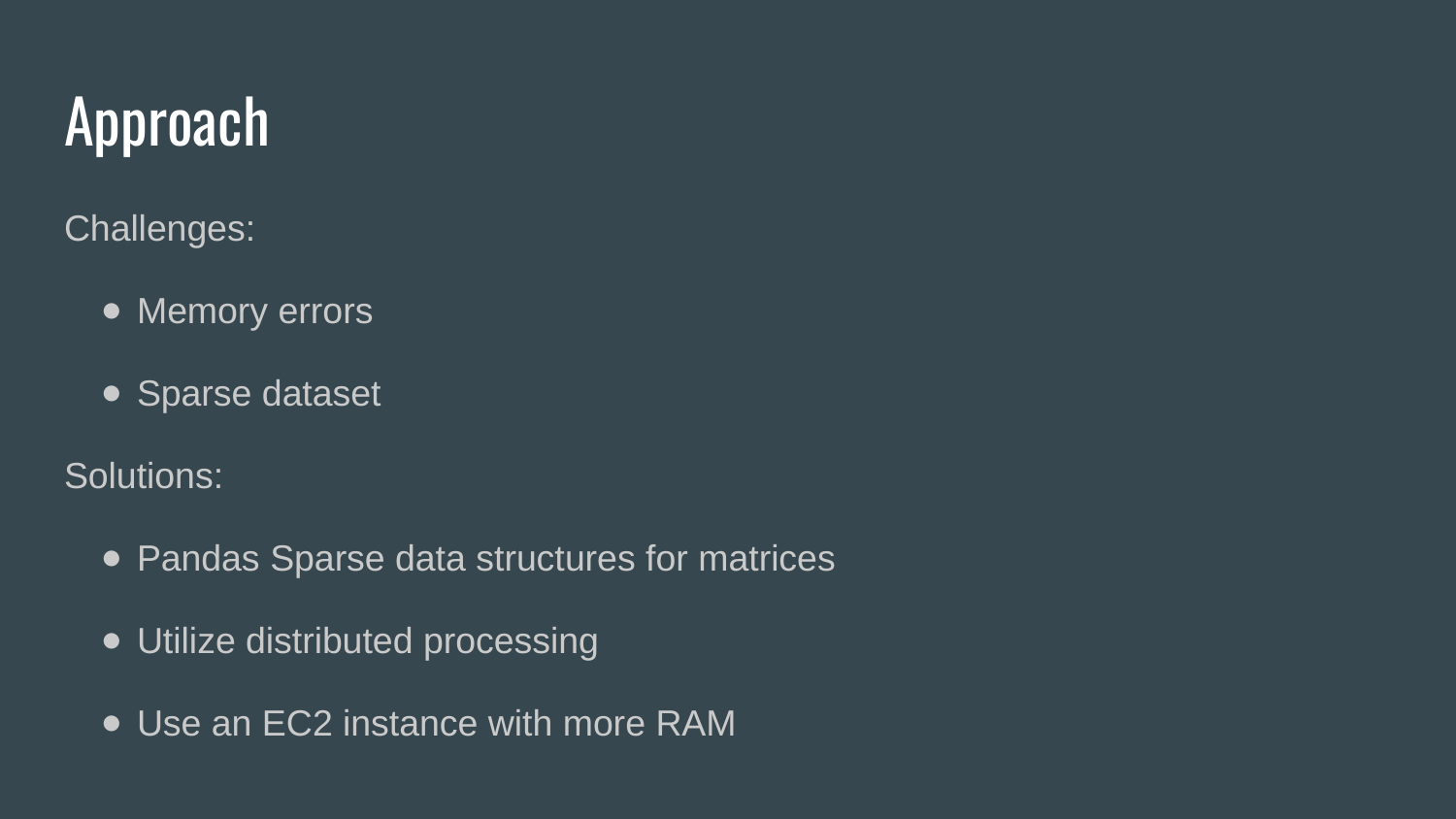

# Approach
Challenges:
Memory errors
Sparse dataset
Solutions:
Pandas Sparse data structures for matrices
Utilize distributed processing
Use an EC2 instance with more RAM